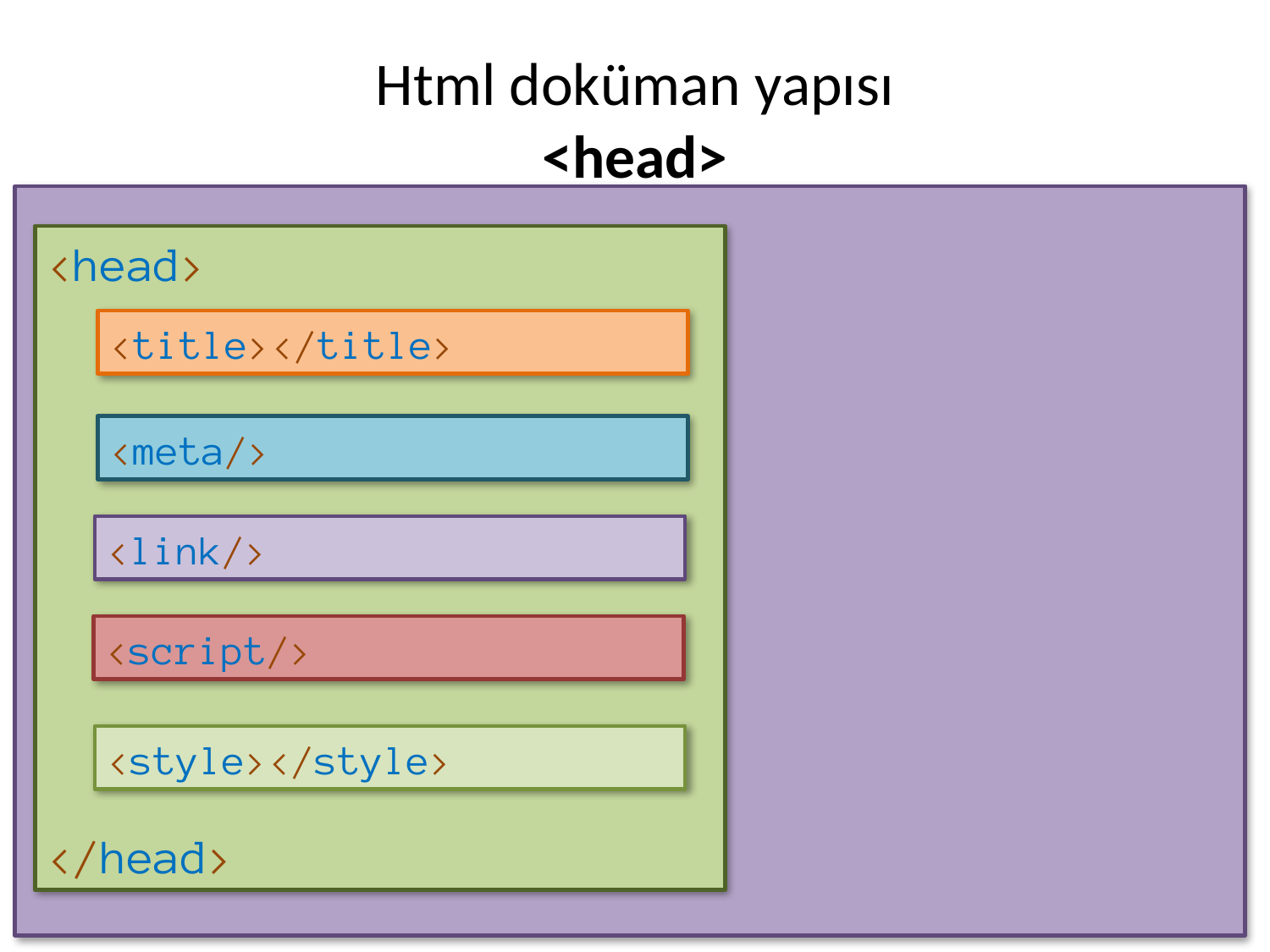

# Html doküman yapısı <head>

<head>

</head>
<title></title>
<meta/>
<link/>
<script/>
<style></style>